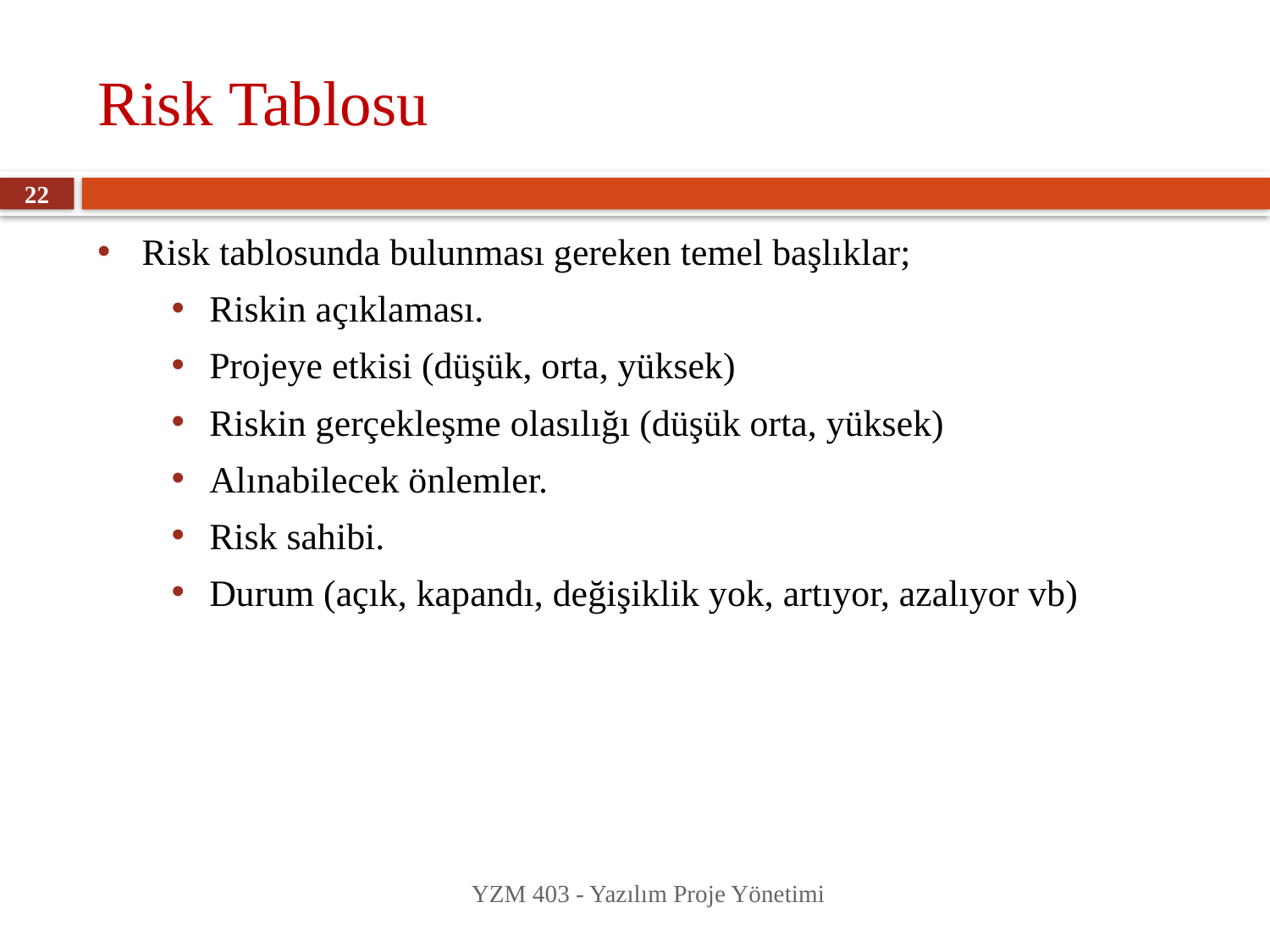

# Risk Tablosu
22
Risk tablosunda bulunması gereken temel başlıklar;
Riskin açıklaması.
Projeye etkisi (düşük, orta, yüksek)
Riskin gerçekleşme olasılığı (düşük orta, yüksek)
Alınabilecek önlemler.
Risk sahibi.
Durum (açık, kapandı, değişiklik yok, artıyor, azalıyor vb)

YZM 403 - Yazılım Proje Yönetimi